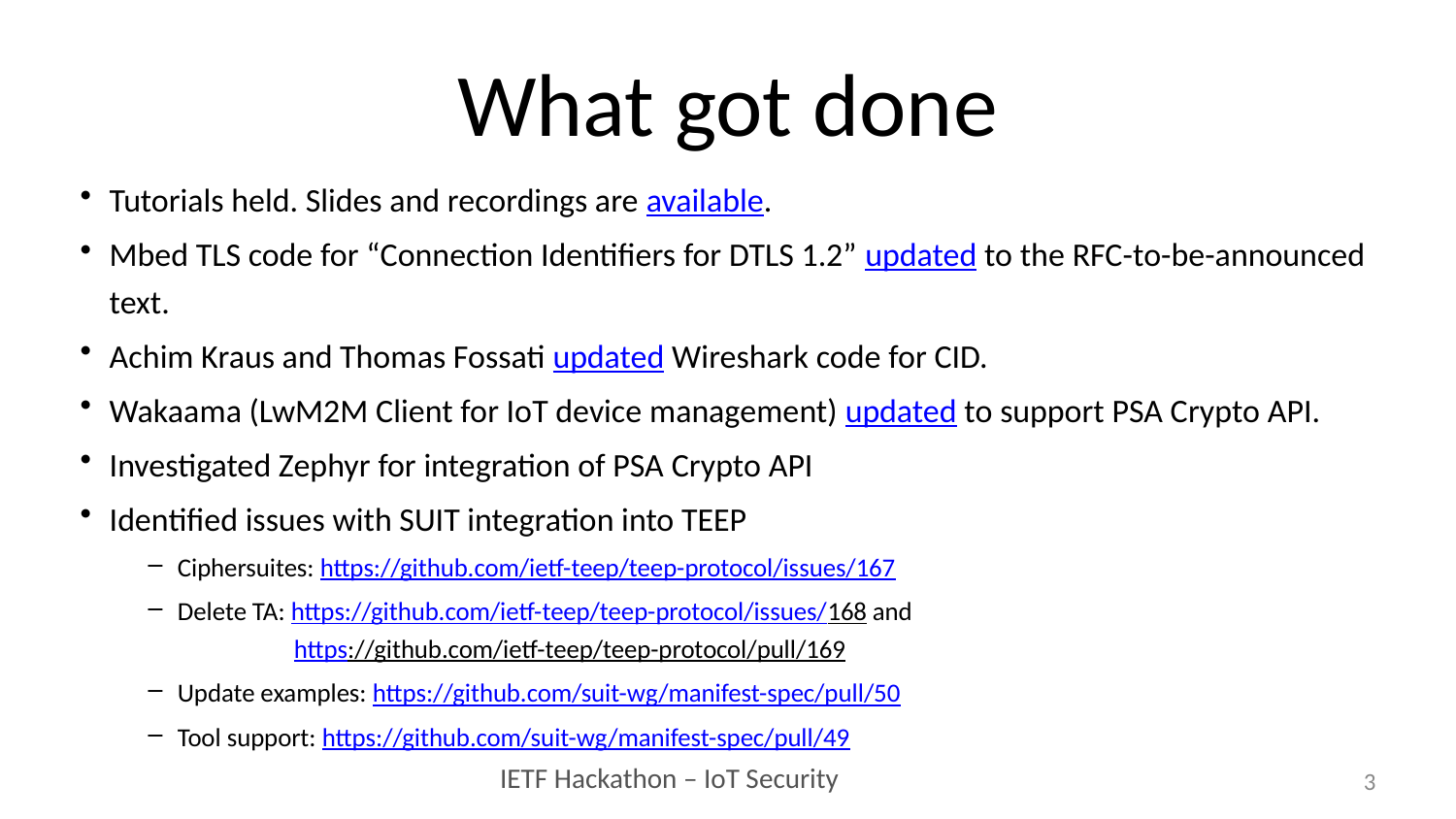

# What got done
Tutorials held. Slides and recordings are available.
Mbed TLS code for “Connection Identifiers for DTLS 1.2” updated to the RFC-to-be-announced text.
Achim Kraus and Thomas Fossati updated Wireshark code for CID.
Wakaama (LwM2M Client for IoT device management) updated to support PSA Crypto API.
Investigated Zephyr for integration of PSA Crypto API
Identified issues with SUIT integration into TEEP
Ciphersuites: https://github.com/ietf-teep/teep-protocol/issues/167
Delete TA: https://github.com/ietf-teep/teep-protocol/issues/168 and
                    https://github.com/ietf-teep/teep-protocol/pull/169
Update examples: https://github.com/suit-wg/manifest-spec/pull/50
Tool support: https://github.com/suit-wg/manifest-spec/pull/49

3